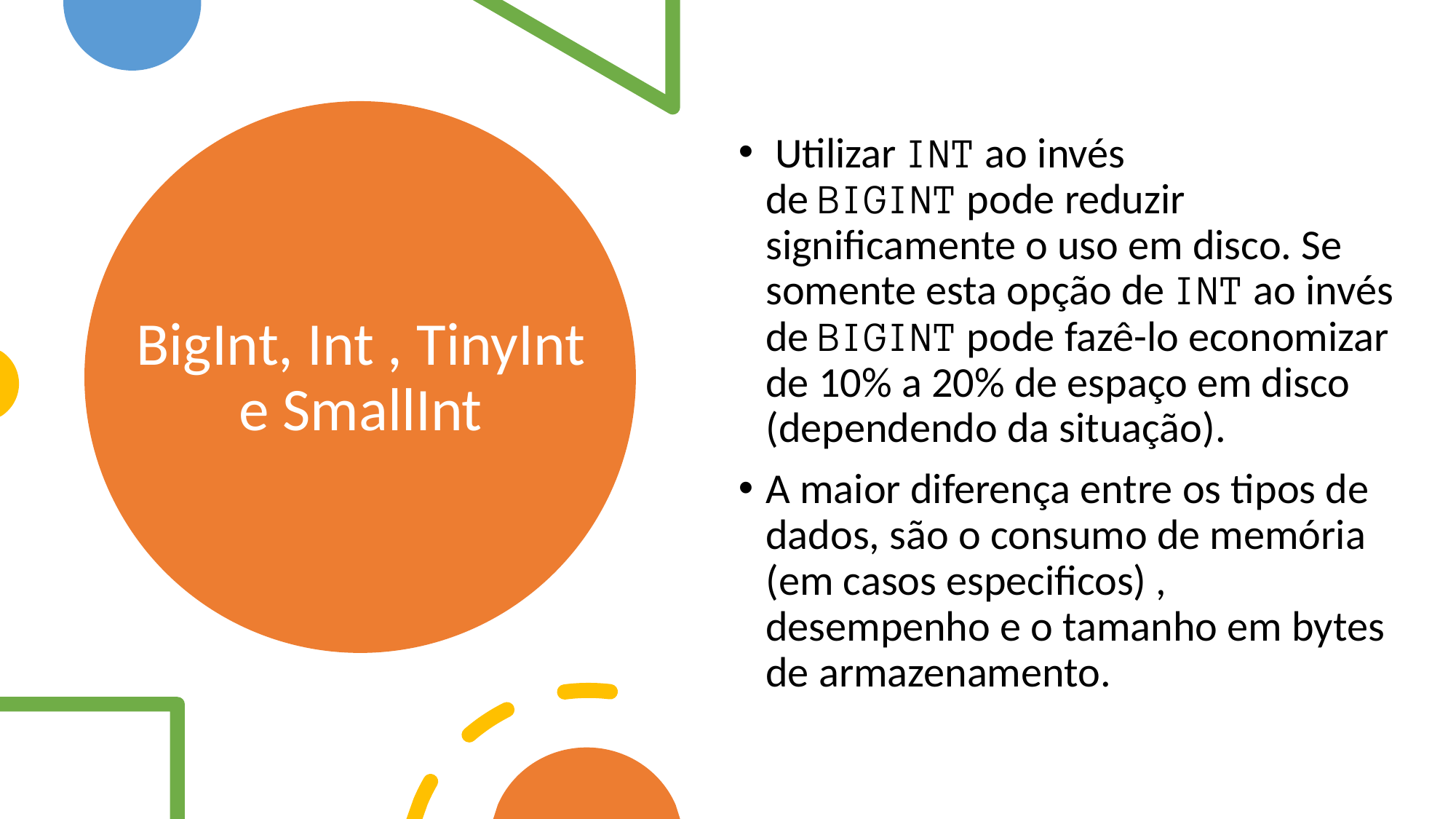

Utilizar INT ao invés de BIGINT pode reduzir significamente o uso em disco. Se somente esta opção de INT ao invés de BIGINT pode fazê-lo economizar de 10% a 20% de espaço em disco (dependendo da situação).
A maior diferença entre os tipos de dados, são o consumo de memória (em casos especificos) , desempenho e o tamanho em bytes de armazenamento.

# BigInt, Int , TinyInt e SmallInt